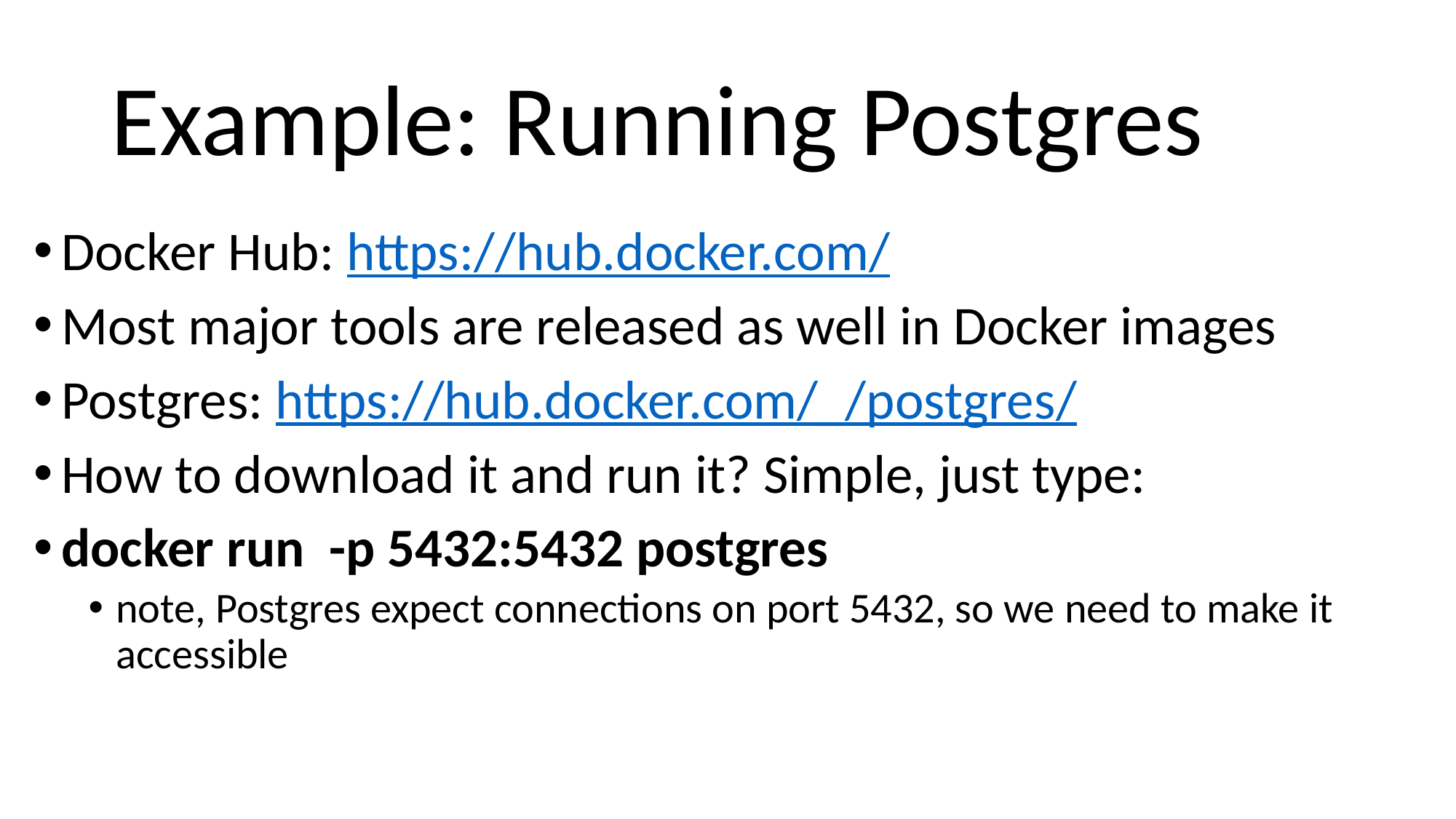

# Example: Running Postgres
Docker Hub: https://hub.docker.com/
Most major tools are released as well in Docker images
Postgres: https://hub.docker.com/_/postgres/
How to download it and run it? Simple, just type:
docker run  -p 5432:5432 postgres
note, Postgres expect connections on port 5432, so we need to make it accessible